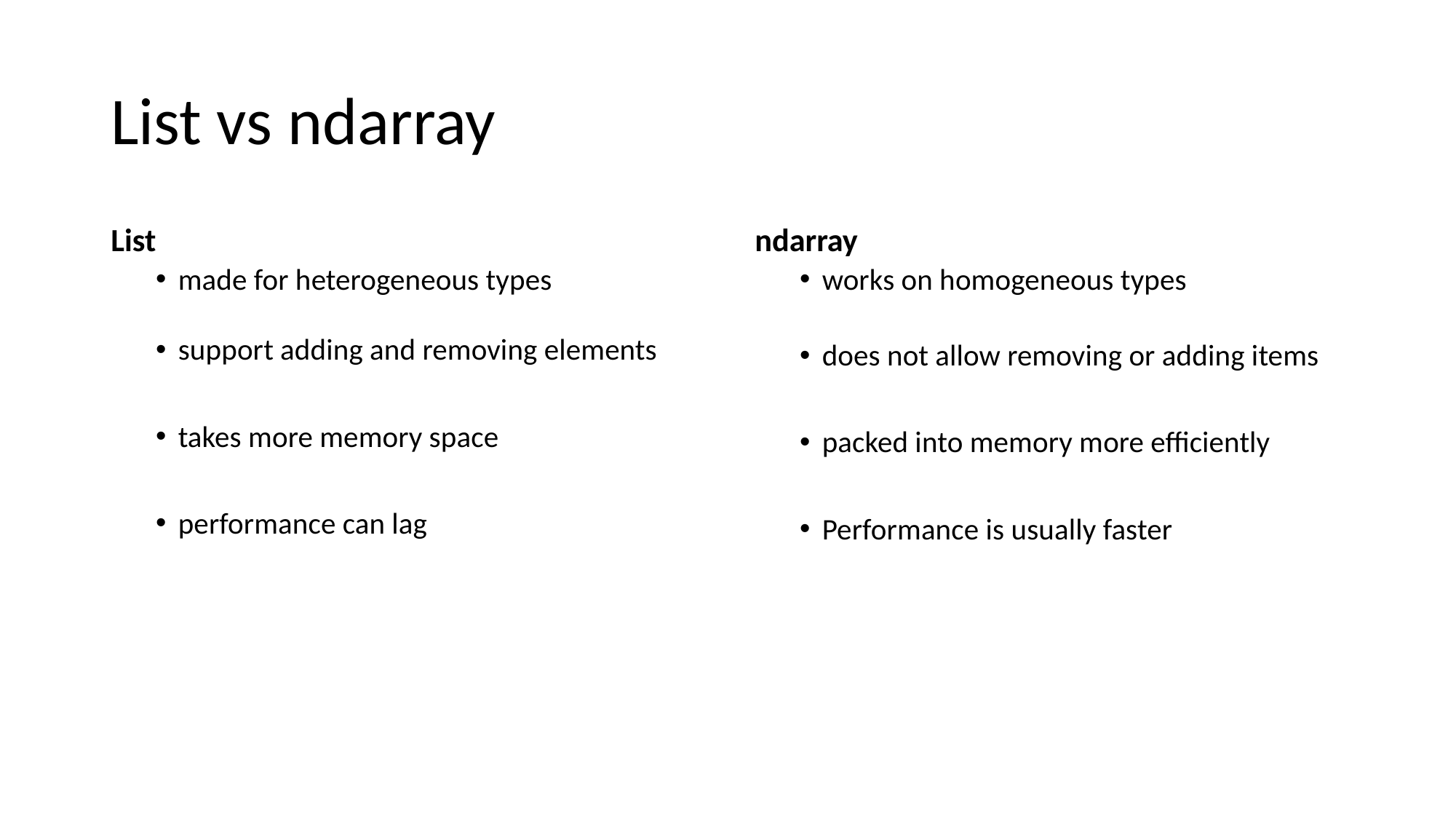

# List vs ndarray
List
made for heterogeneous types
support adding and removing elements

takes more memory space

performance can lag

ndarray
works on homogeneous types

does not allow removing or adding items

packed into memory more efficiently

Performance is usually faster